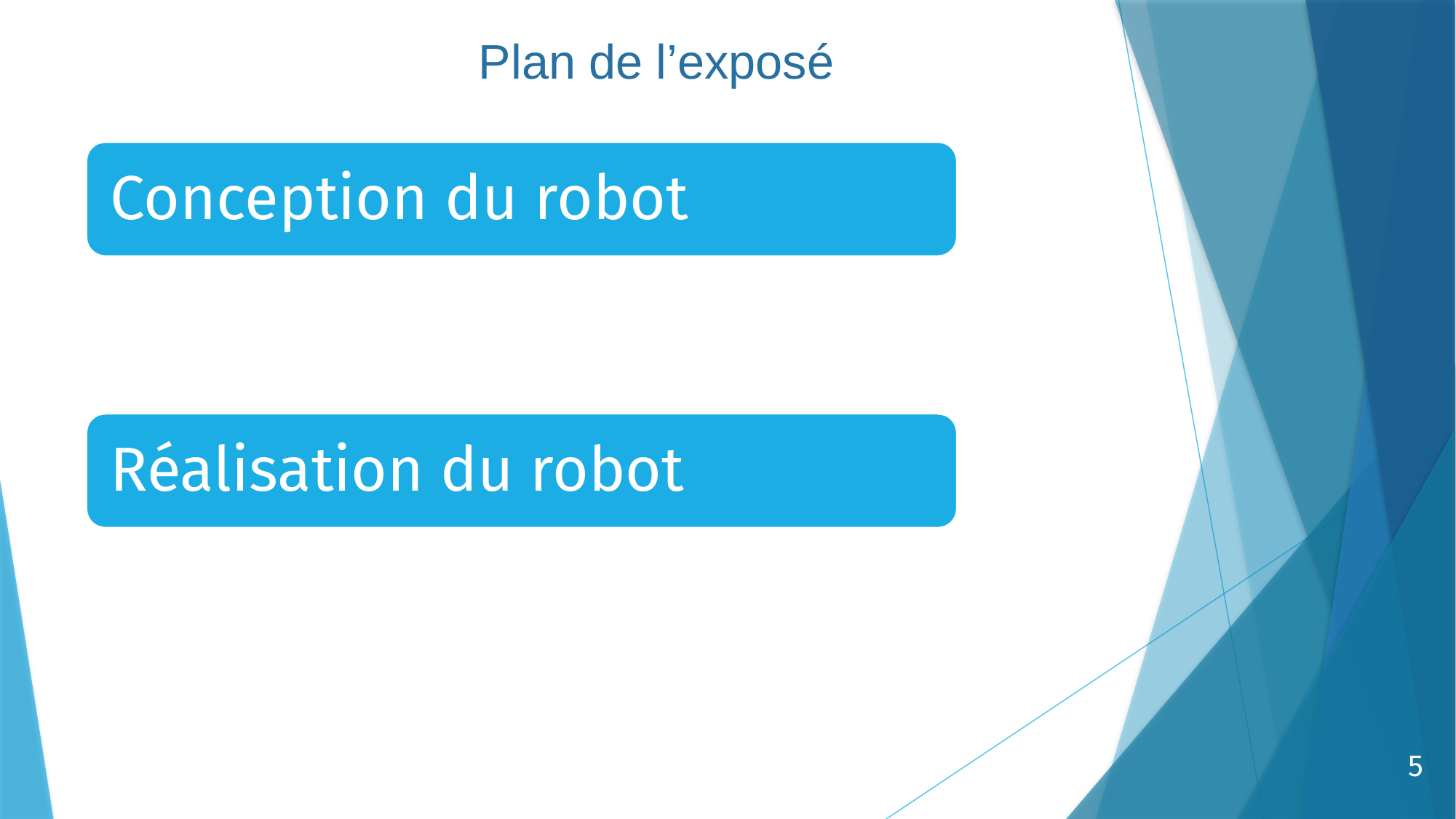

Plan de l’exposé
Conception du robot
Conception mécanique
Conception électrique
Réalisation du robot
Programmation de la carte Arduino
Fabrication du bâti
Assemblage des différentes parties
5